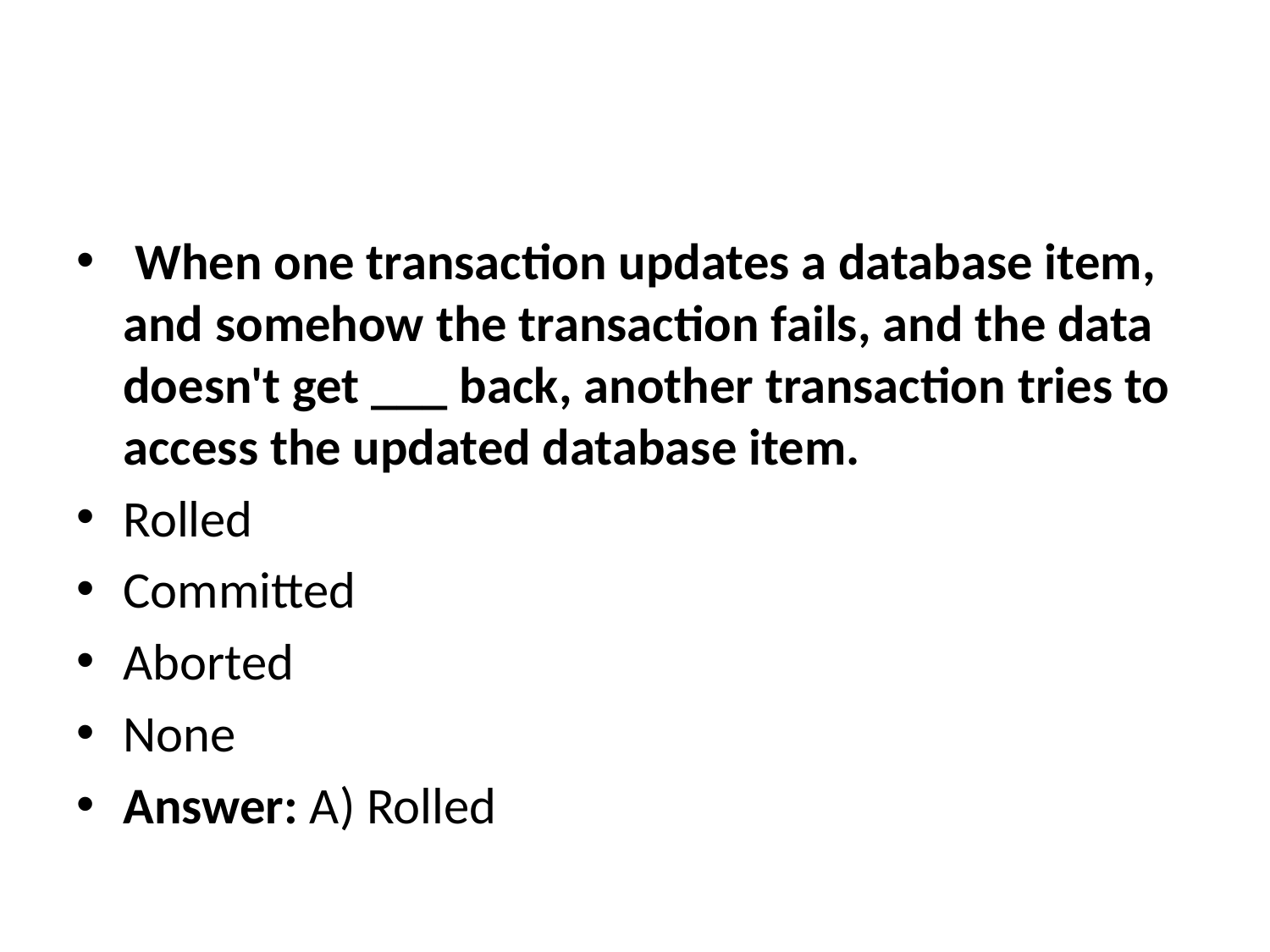

#
 When one transaction updates a database item, and somehow the transaction fails, and the data doesn't get ___ back, another transaction tries to access the updated database item.
Rolled
Committed
Aborted
None
Answer: A) Rolled